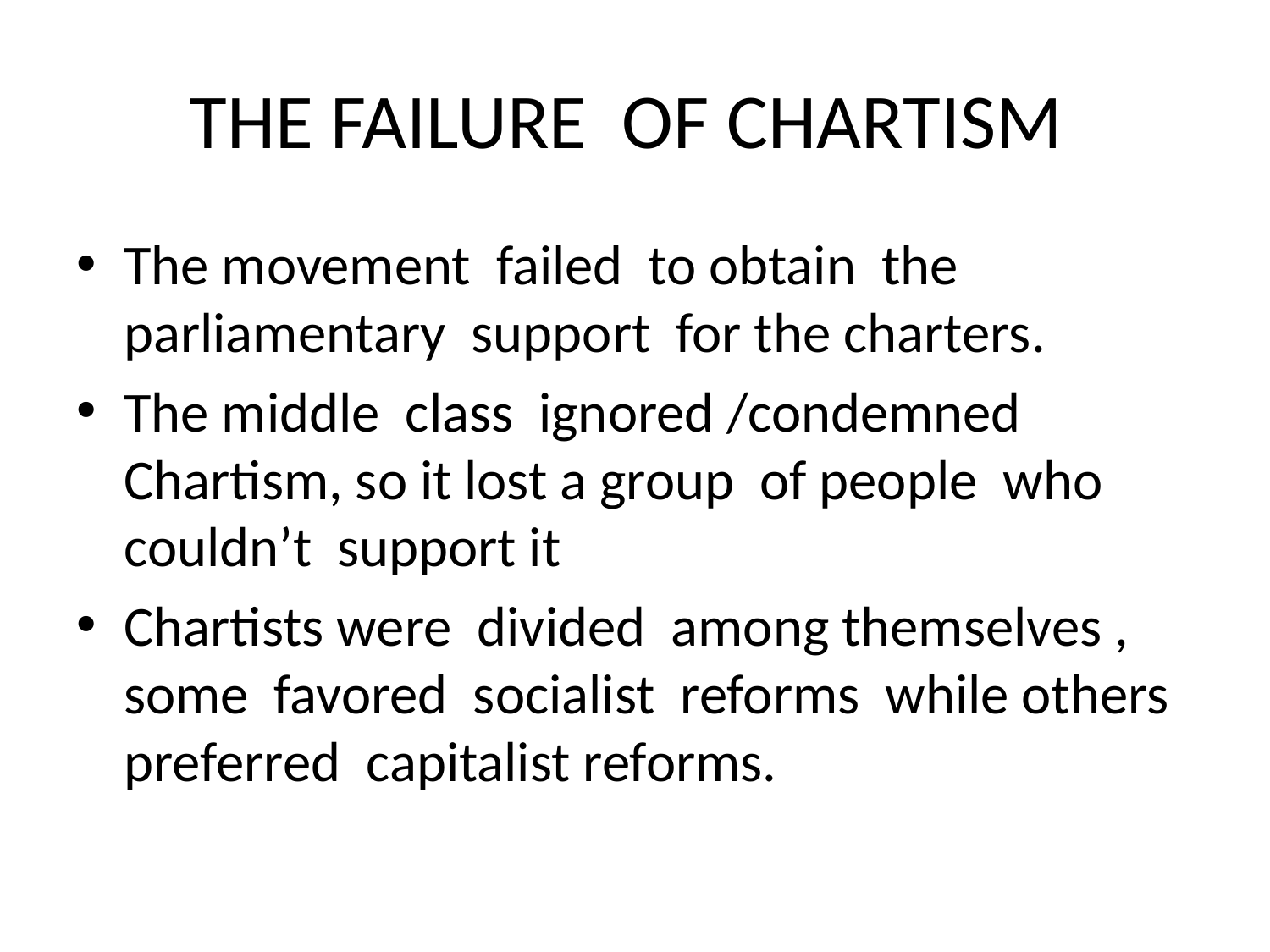

# THE FAILURE  OF CHARTISM
The movement  failed  to obtain  the parliamentary  support  for the charters.
The middle  class  ignored /condemned  Chartism, so it lost a group  of people  who couldn’t  support it
Chartists were  divided  among themselves ,  some  favored  socialist  reforms  while others preferred  capitalist reforms.